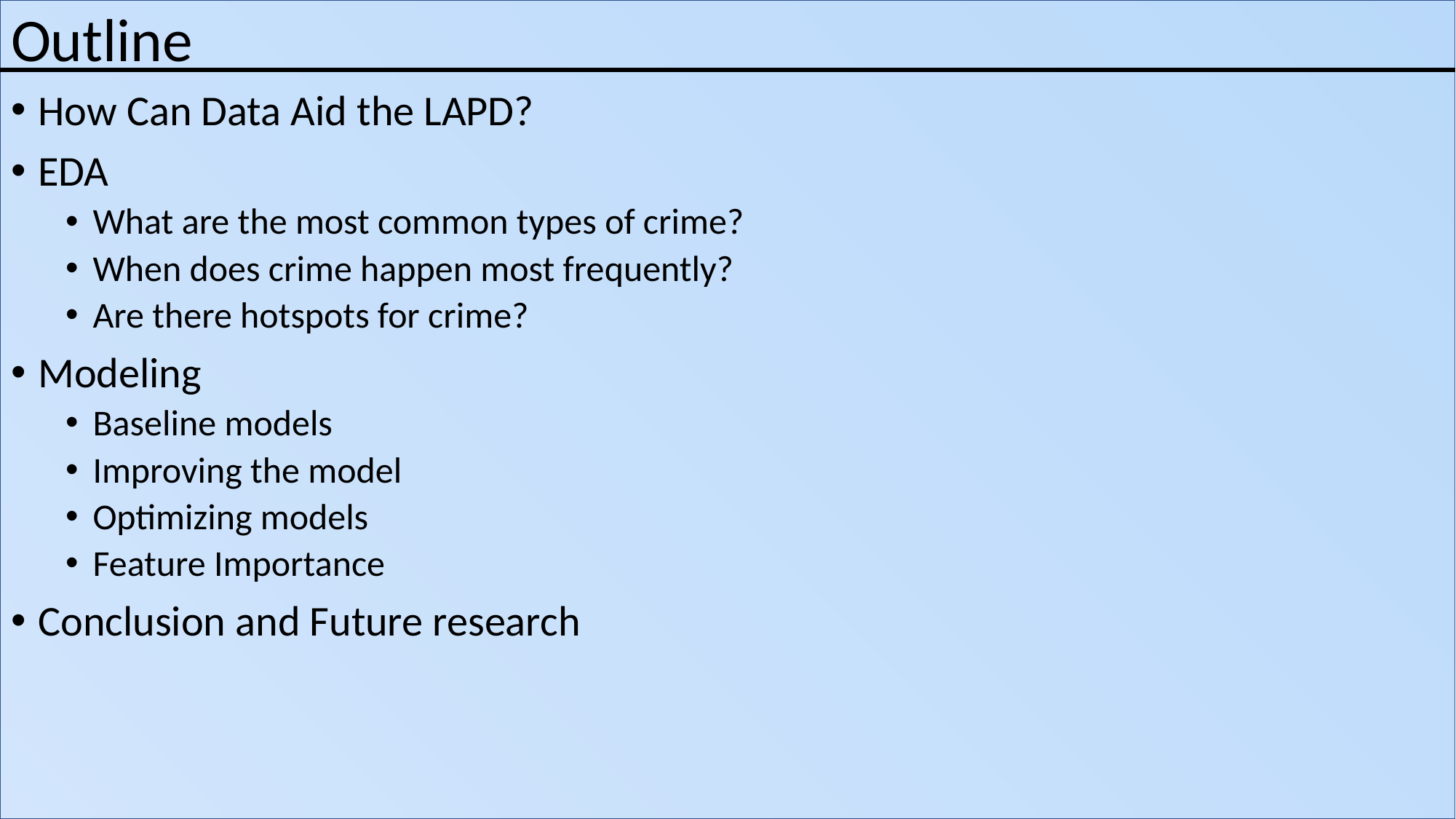

# Outline
How Can Data Aid the LAPD?
EDA
What are the most common types of crime?
When does crime happen most frequently?
Are there hotspots for crime?
Modeling
Baseline models
Improving the model
Optimizing models
Feature Importance
Conclusion and Future research